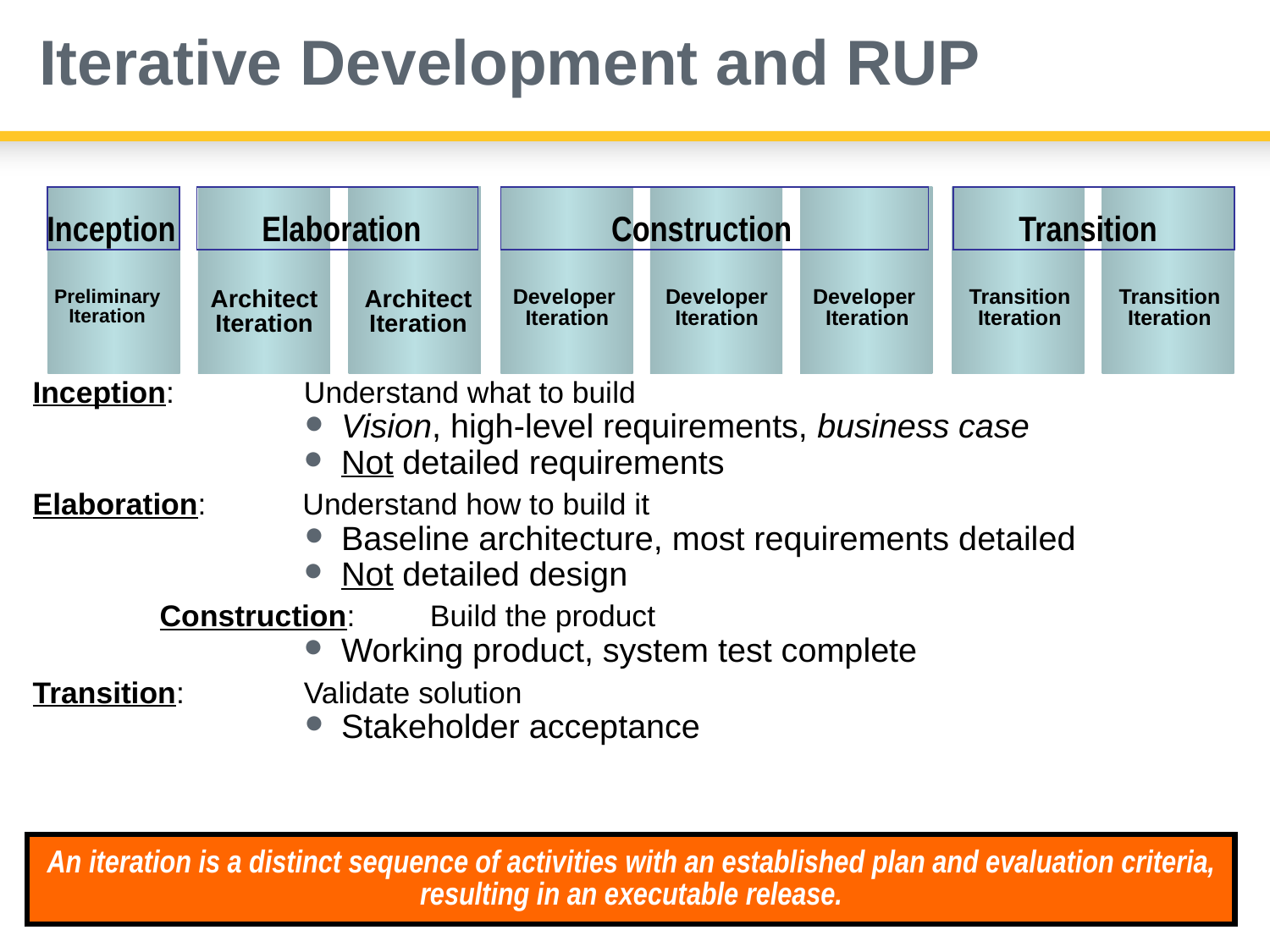

# Iterative Development and RUP

Elaboration
Construction
Inception
Transition
Preliminary
Iteration
Architect
Iteration
Architect
Iteration
Developer
Iteration
Developer
Iteration
Developer
Iteration
Transition
Iteration
Transition
Iteration
Inception:	  Understand what to build
Vision, high-level requirements, business case
Not detailed requirements
Elaboration: 	Understand how to build it
Baseline architecture, most requirements detailed
Not detailed design
	Construction: 	  Build the product
Working product, system test complete
Transition:	  Validate solution
Stakeholder acceptance

An iteration is a distinct sequence of activities with an established plan and evaluation criteria, resulting in an executable release.